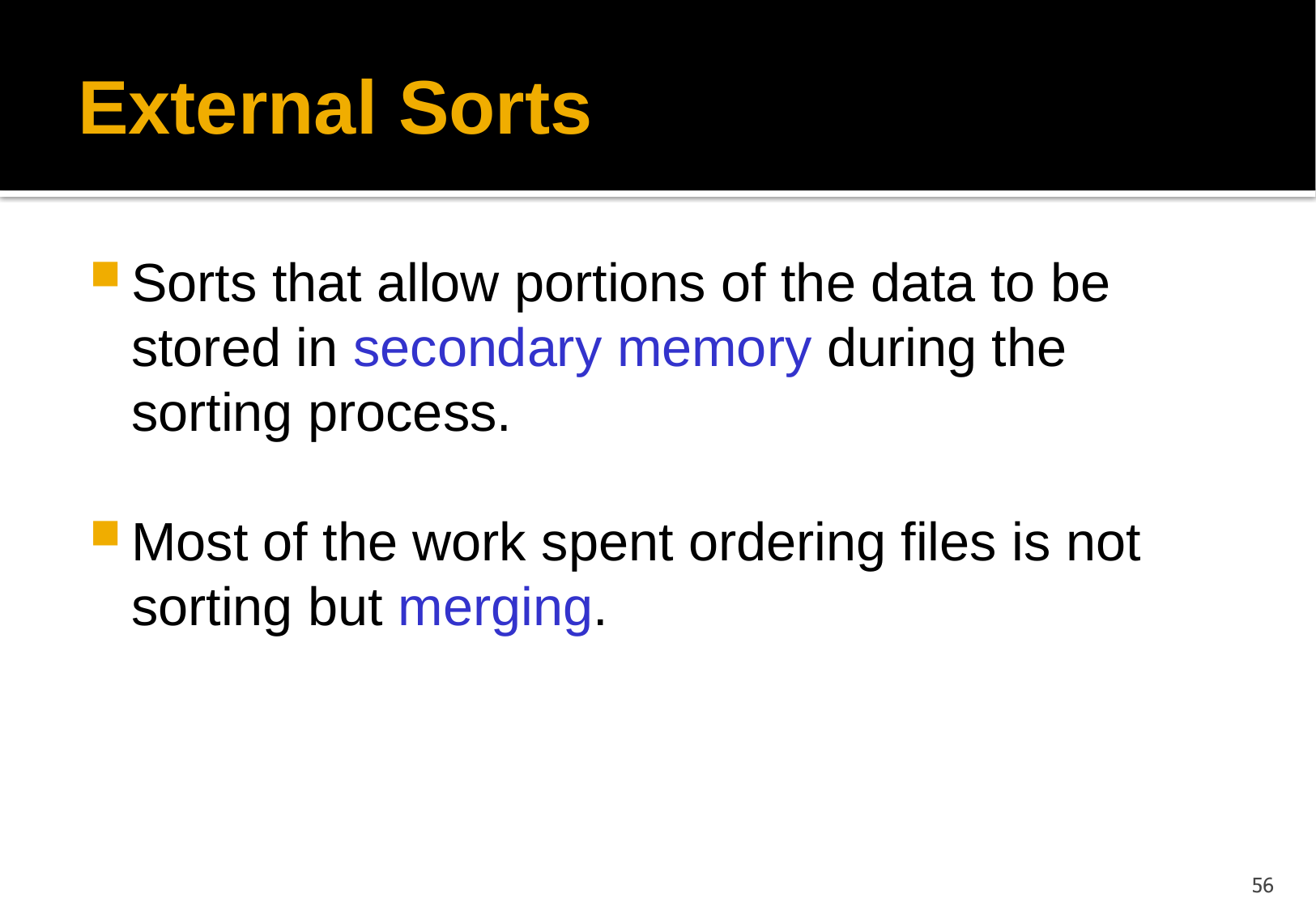

# External Sorts
Sorts that allow portions of the data to be stored in secondary memory during the sorting process.

Most of the work spent ordering files is not sorting but merging.
56